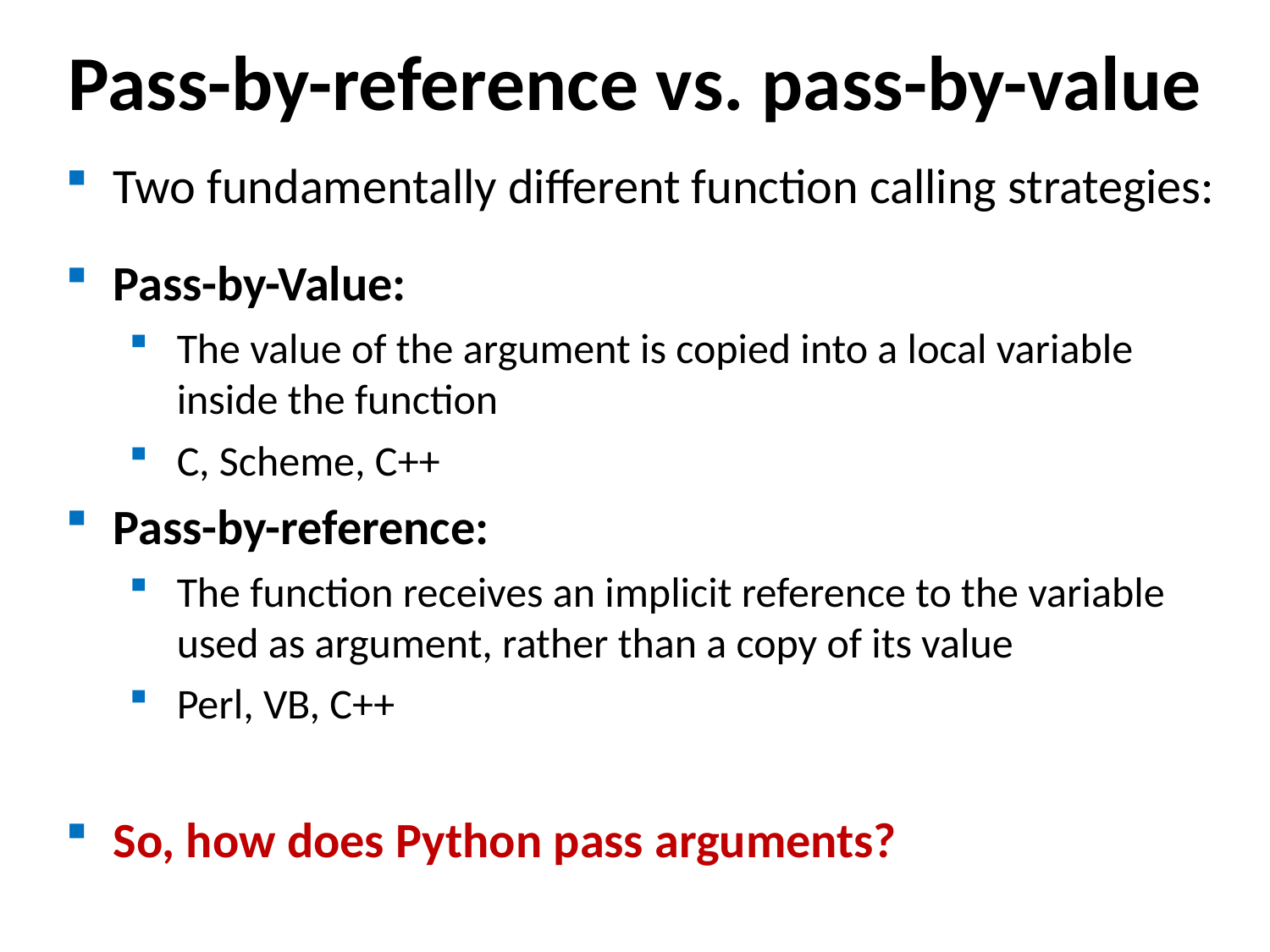

Pass-by-reference vs. pass-by-value
Two fundamentally different function calling strategies:

Pass-by-Value:
The value of the argument is copied into a local variable inside the function
C, Scheme, C++
Pass-by-reference:
The function receives an implicit reference to the variable used as argument, rather than a copy of its value
Perl, VB, C++

So, how does Python pass arguments?